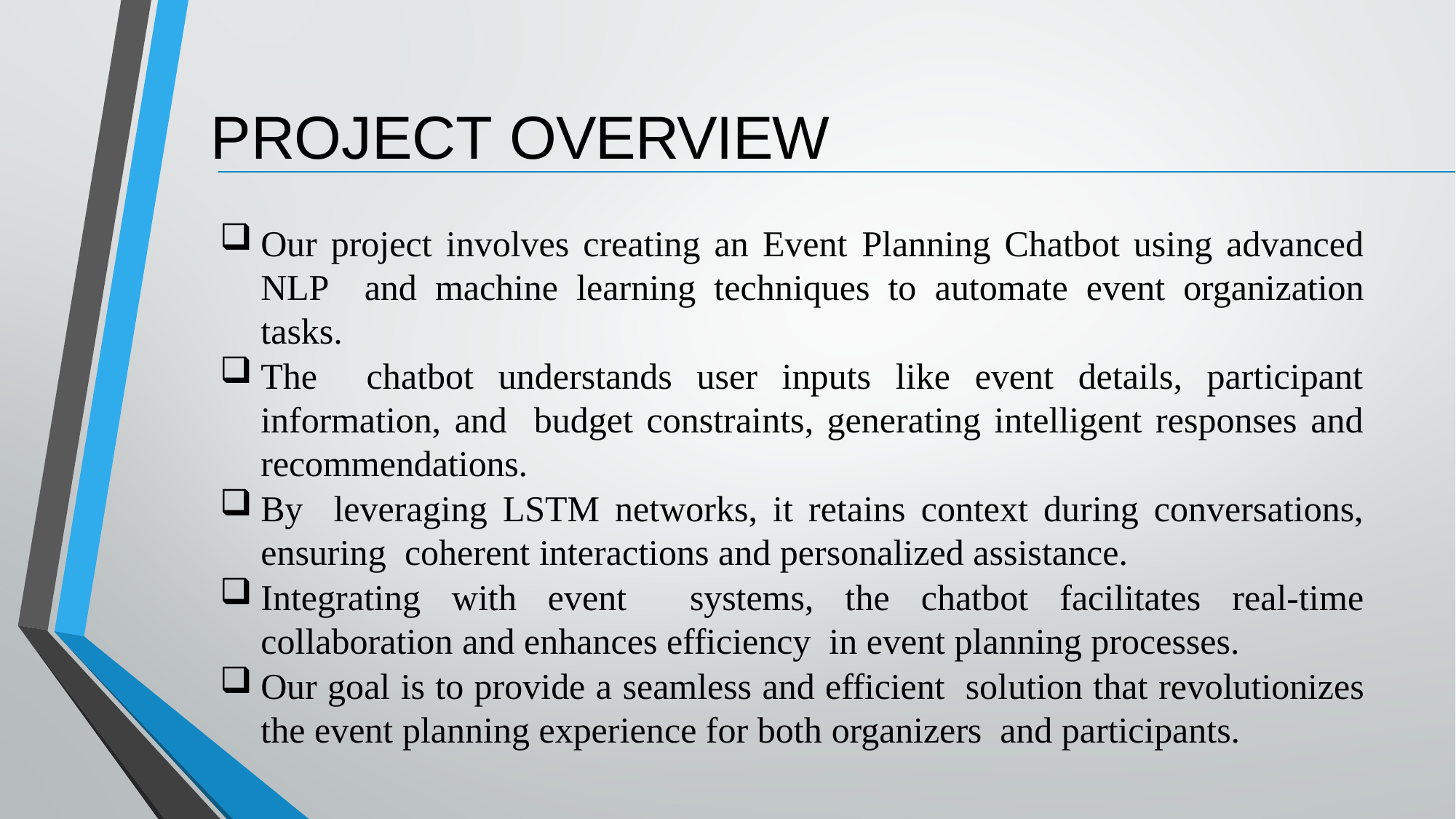

# PROJECT OVERVIEW
Our project involves creating an Event Planning Chatbot using advanced NLP  and machine learning techniques to automate event organization tasks.
The  chatbot understands user inputs like event details, participant information, and  budget constraints, generating intelligent responses and recommendations.
By  leveraging LSTM networks, it retains context during conversations, ensuring  coherent interactions and personalized assistance.
Integrating with event  systems, the chatbot facilitates real-time collaboration and enhances efficiency  in event planning processes.
Our goal is to provide a seamless and efficient  solution that revolutionizes the event planning experience for both organizers  and participants.